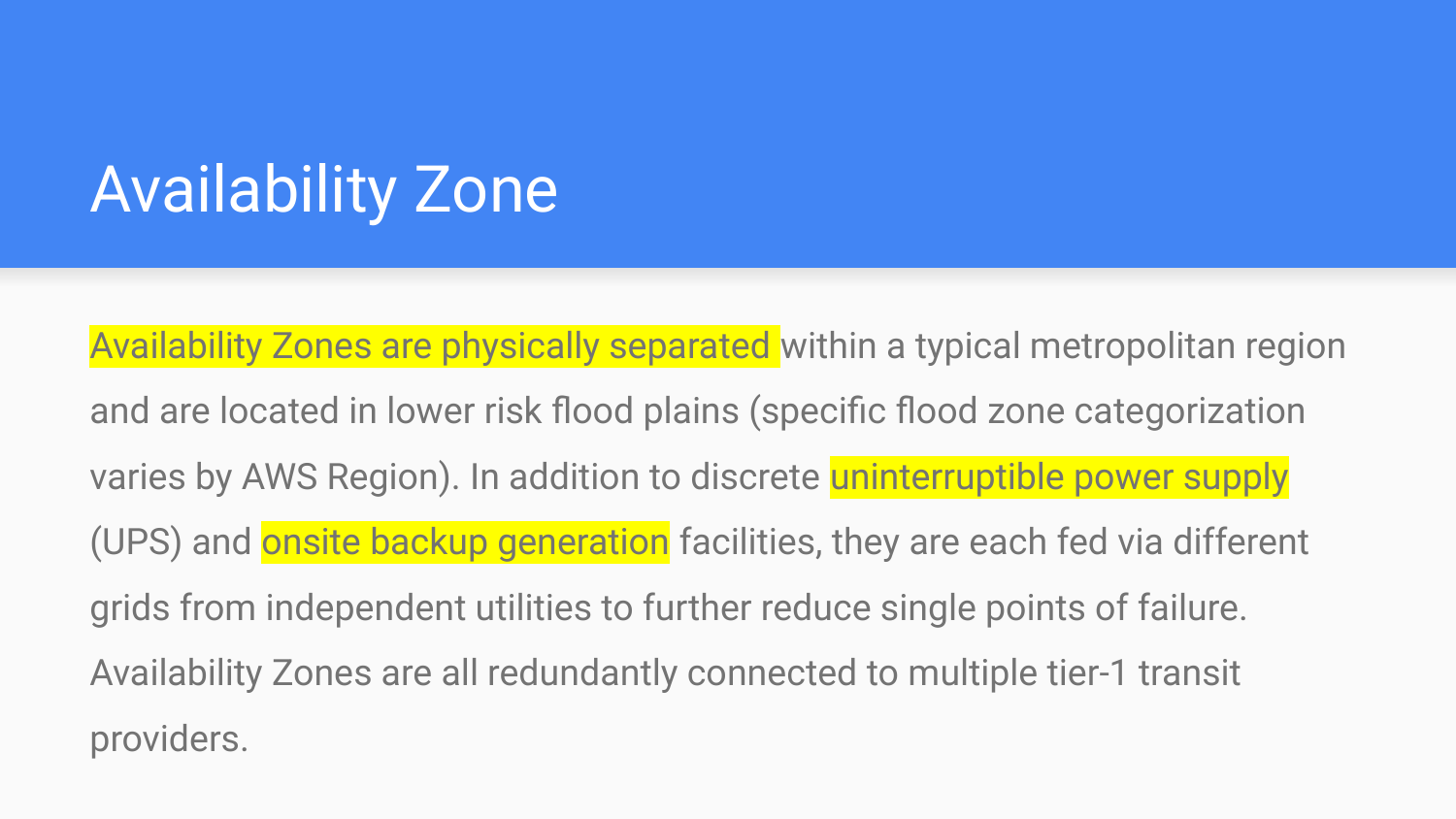

# Availability Zone
Availability Zones are physically separated within a typical metropolitan region and are located in lower risk flood plains (specific flood zone categorization varies by AWS Region). In addition to discrete uninterruptible power supply (UPS) and onsite backup generation facilities, they are each fed via different grids from independent utilities to further reduce single points of failure. Availability Zones are all redundantly connected to multiple tier-1 transit providers.